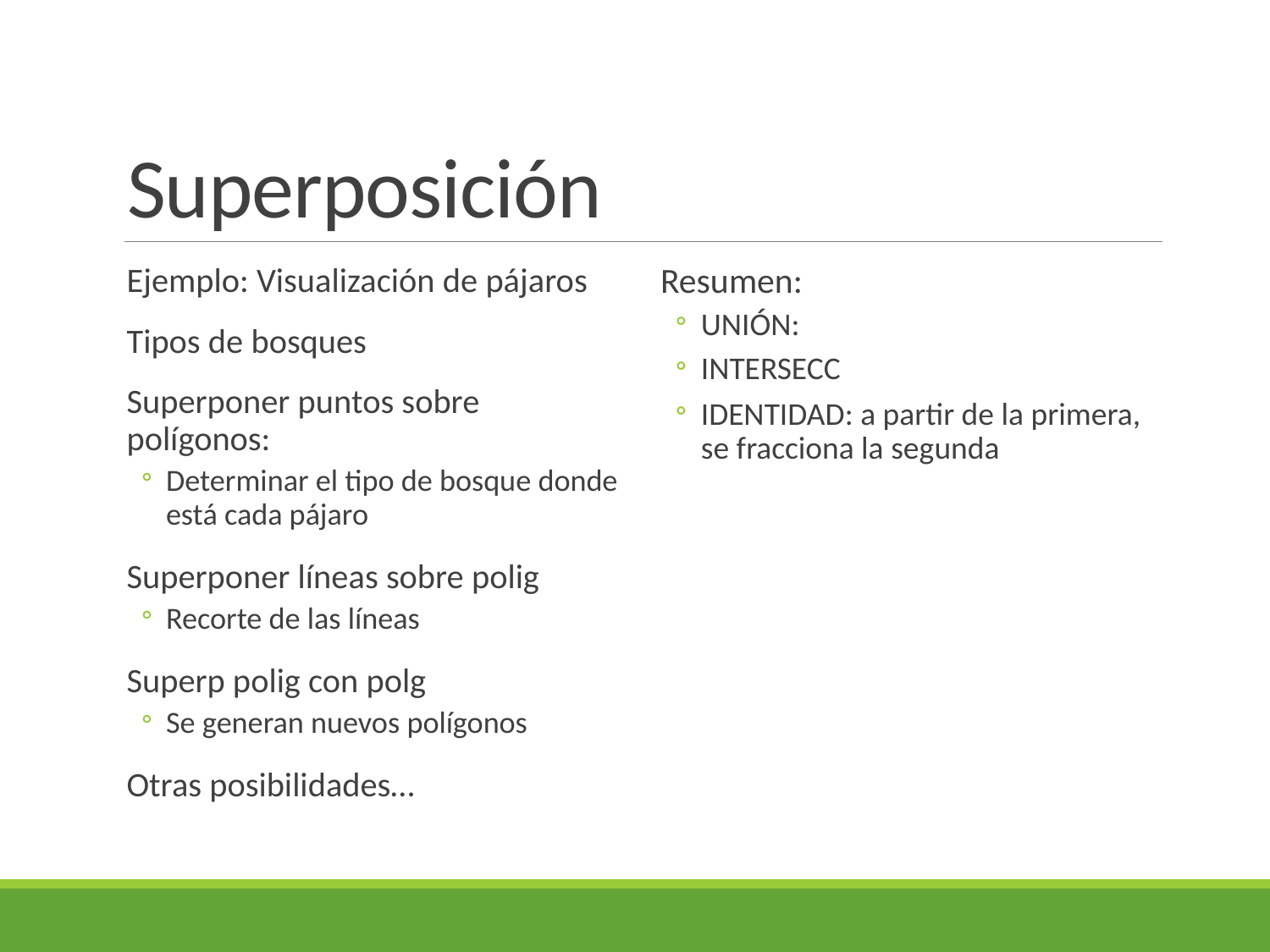

# Superposición
Ejemplo: Visualización de pájaros
Tipos de bosques
Superponer puntos sobre polígonos:
Determinar el tipo de bosque donde está cada pájaro
Superponer líneas sobre polig
Recorte de las líneas
Superp polig con polg
Se generan nuevos polígonos
Otras posibilidades…
Resumen:
UNIÓN:
INTERSECC
IDENTIDAD: a partir de la primera, se fracciona la segunda